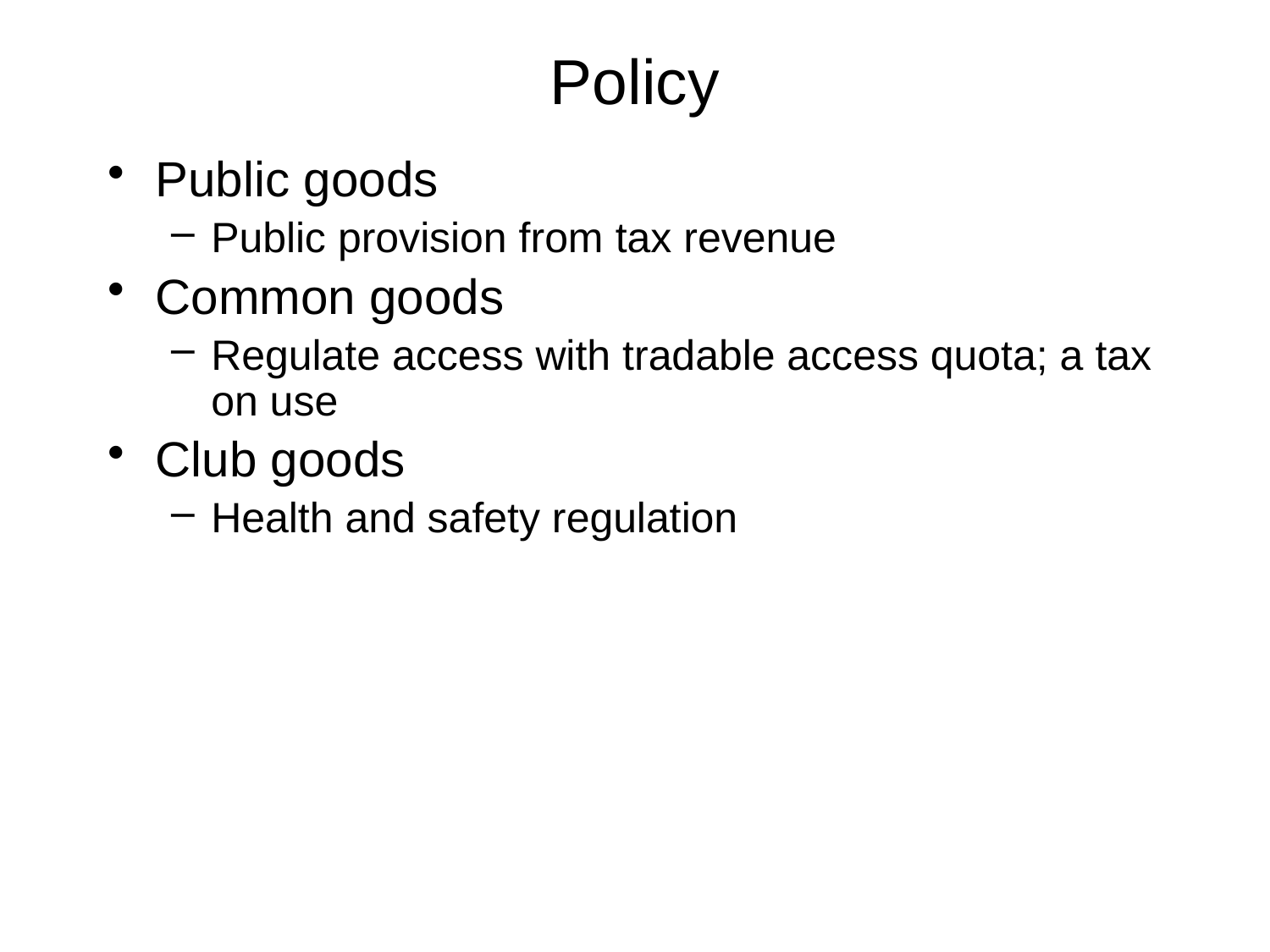

# Policy
Public goods
Public provision from tax revenue
Common goods
Regulate access with tradable access quota; a tax on use
Club goods
Health and safety regulation